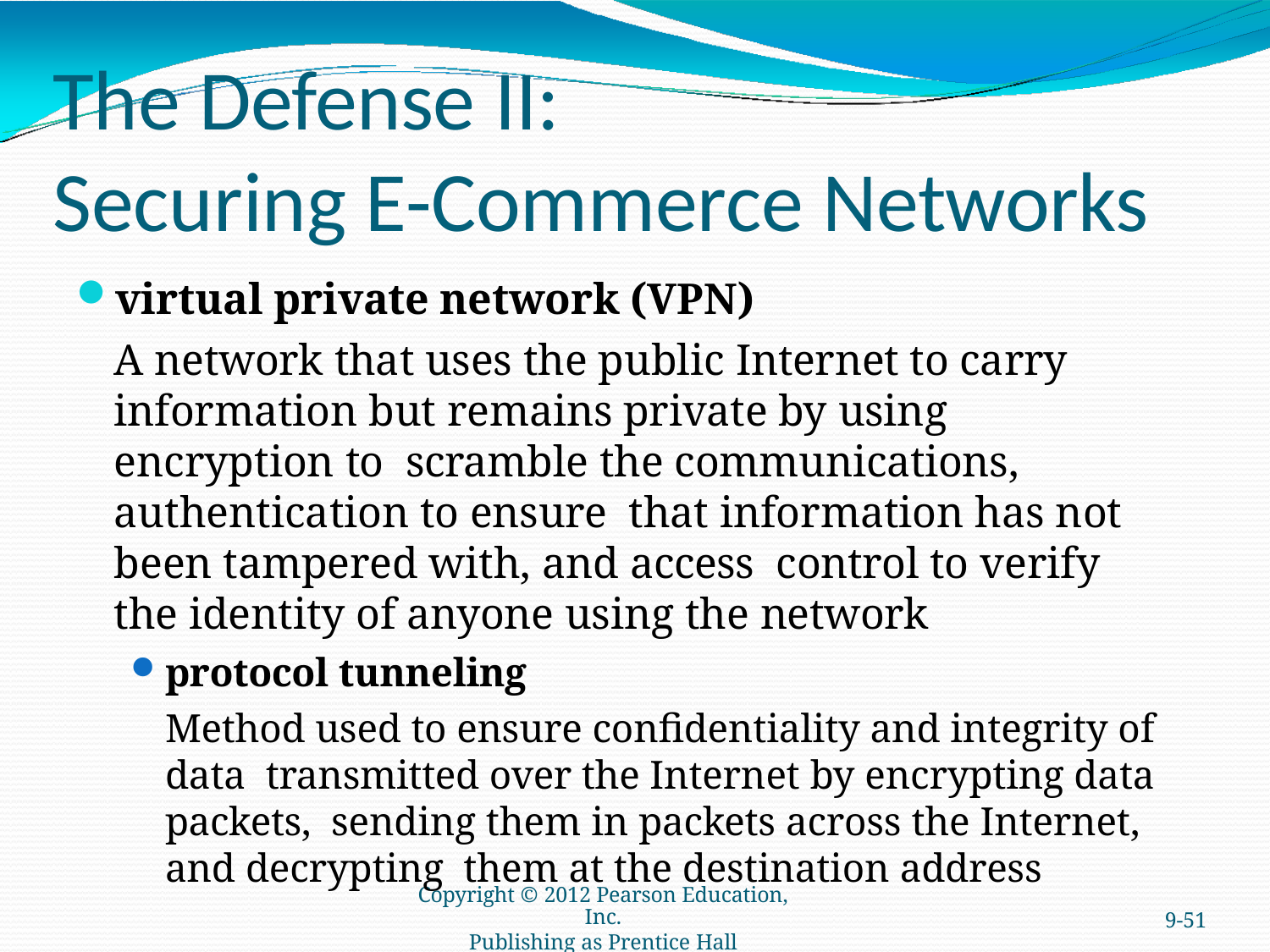

# The Defense II:
Securing E-Commerce Networks
virtual private network (VPN)
A network that uses the public Internet to carry  information but remains private by using encryption to  scramble the communications, authentication to ensure  that information has not been tampered with, and access  control to verify the identity of anyone using the network
protocol tunneling
Method used to ensure confidentiality and integrity of data  transmitted over the Internet by encrypting data packets,  sending them in packets across the Internet, and decrypting  them at the destination address
Copyright © 2012 Pearson Education, Inc.
Publishing as Prentice Hall
9-51